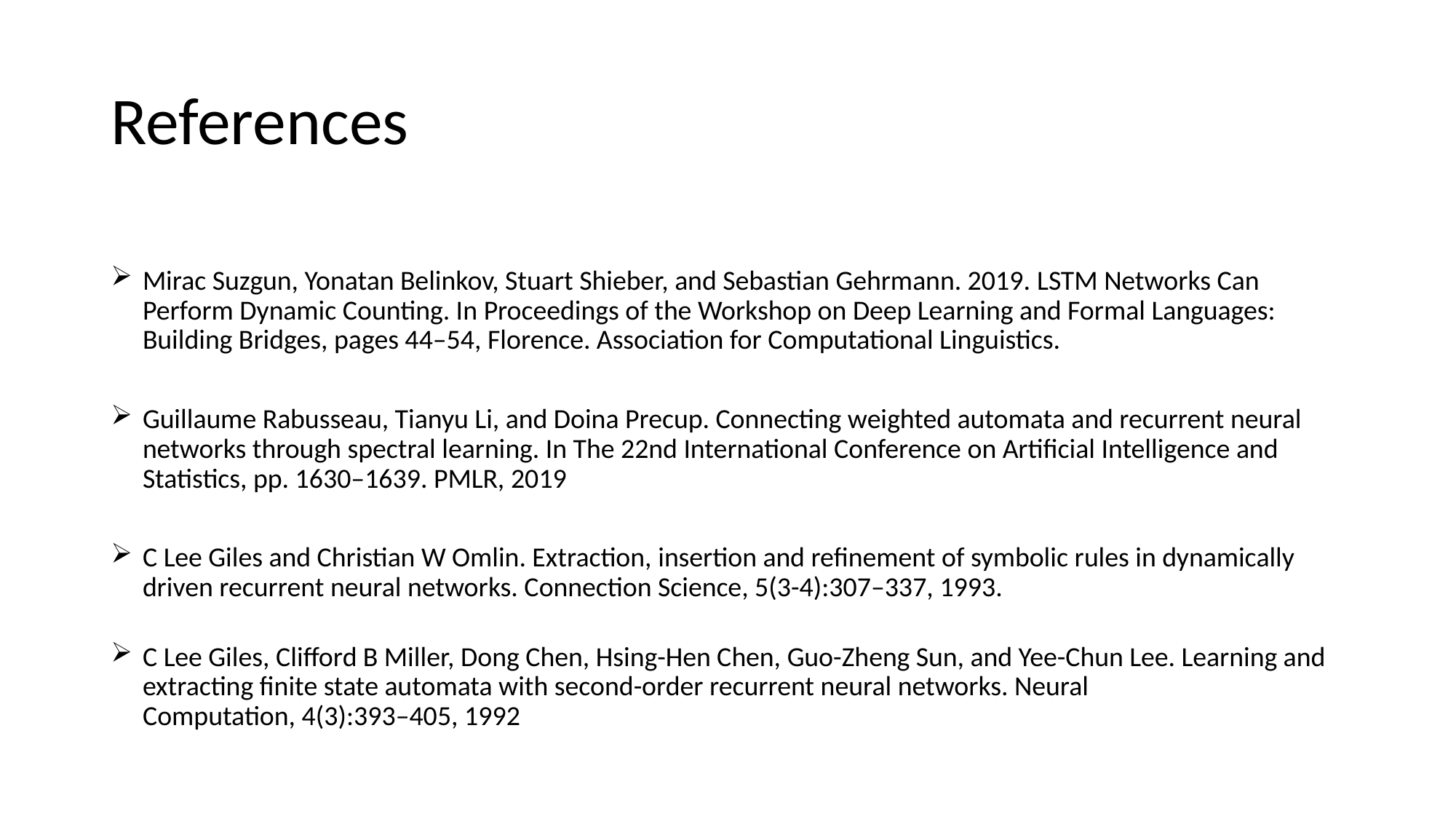

# References

Mirac Suzgun, Yonatan Belinkov, Stuart Shieber, and Sebastian Gehrmann. 2019. LSTM Networks Can Perform Dynamic Counting. In Proceedings of the Workshop on Deep Learning and Formal Languages: Building Bridges, pages 44–54, Florence. Association for Computational Linguistics.

Guillaume Rabusseau, Tianyu Li, and Doina Precup. Connecting weighted automata and recurrent neural networks through spectral learning. In The 22nd International Conference on Artificial Intelligence and Statistics, pp. 1630–1639. PMLR, 2019

C Lee Giles and Christian W Omlin. Extraction, insertion and refinement of symbolic rules in dynamically driven recurrent neural networks. Connection Science, 5(3-4):307–337, 1993.
C Lee Giles, Clifford B Miller, Dong Chen, Hsing-Hen Chen, Guo-Zheng Sun, and Yee-Chun Lee. Learning and extracting finite state automata with second-order recurrent neural networks. Neural
Computation, 4(3):393–405, 1992